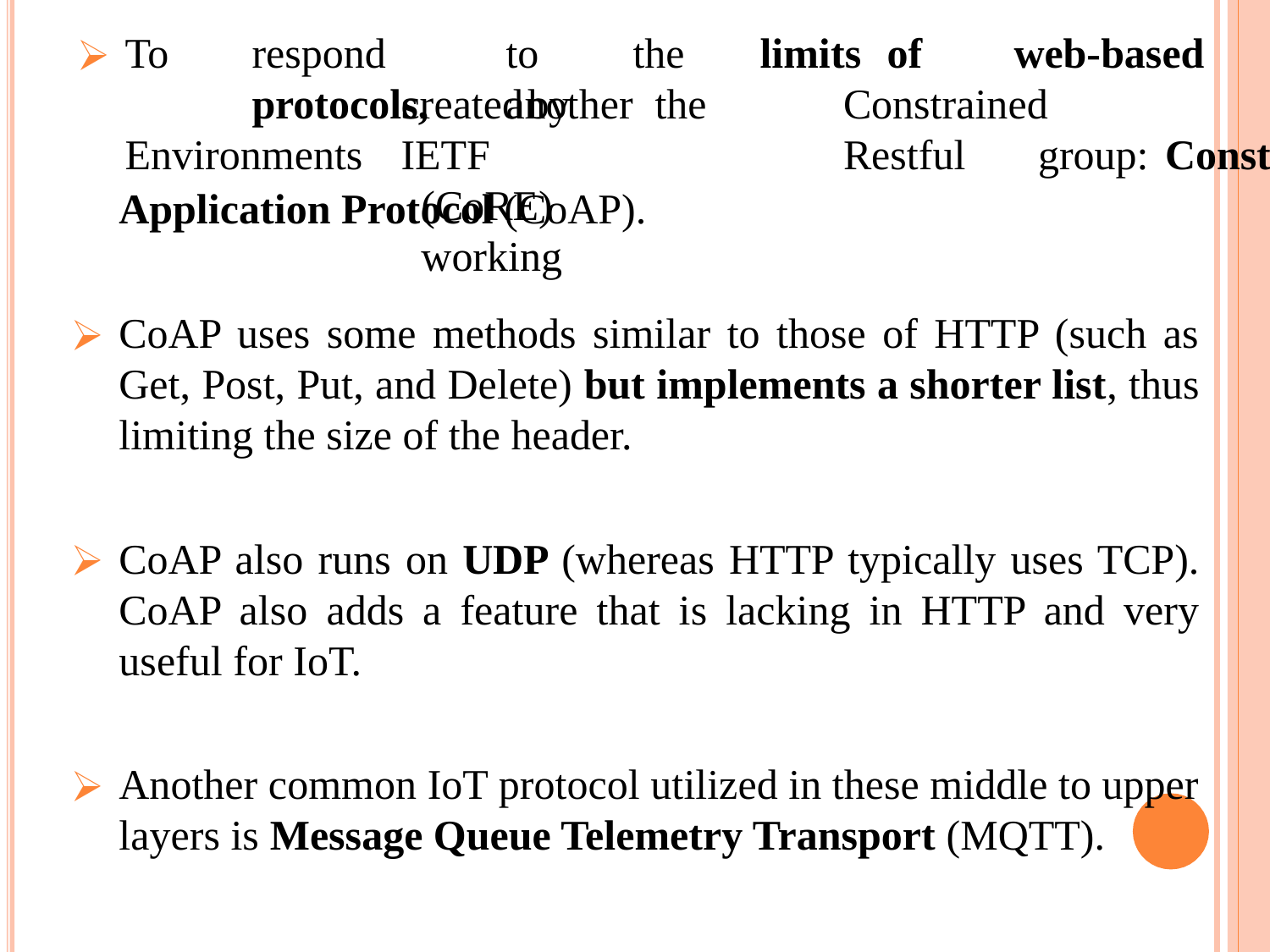

To	respond	to	the	limits	of	web-based	protocols,	another
protocol	was
created	by	the	IETF
(CoRE)	working
Constrained	Restful
group:	Constrained
Environments
Application Protocol (CoAP).

CoAP uses some methods similar to those of HTTP (such as Get, Post, Put, and Delete) but implements a shorter list, thus limiting the size of the header.

CoAP also runs on UDP (whereas HTTP typically uses TCP). CoAP also adds a feature that is lacking in HTTP and very useful for IoT.

Another common IoT protocol utilized in these middle to upper layers is Message Queue Telemetry Transport (MQTT).